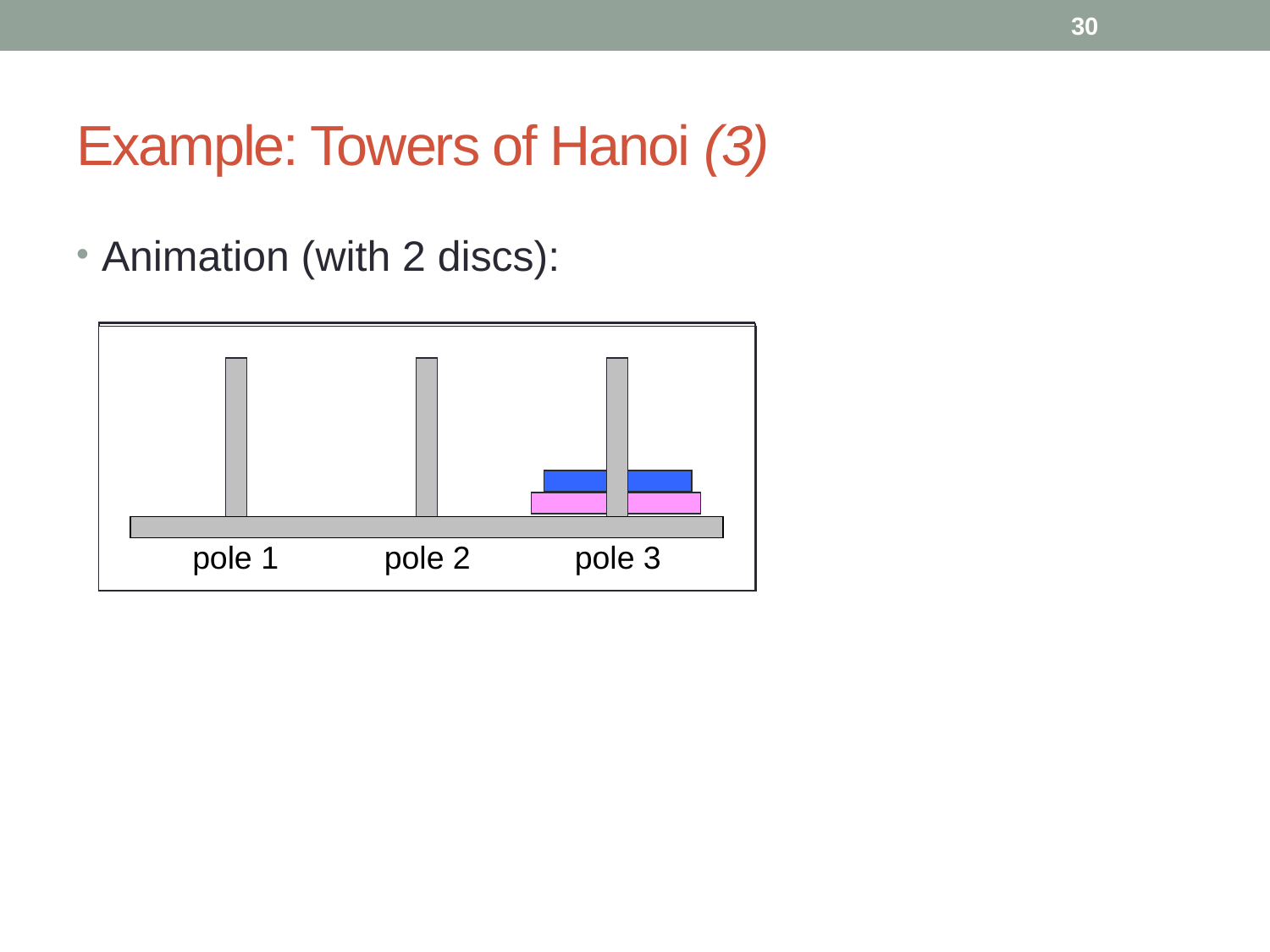

30
# Example: Towers of Hanoi (3)
Animation (with 2 discs):

pole 1
pole 2
pole 3

pole 1
pole 2
pole 3

pole 1
pole 2
pole 3

pole 1
pole 2
pole 3